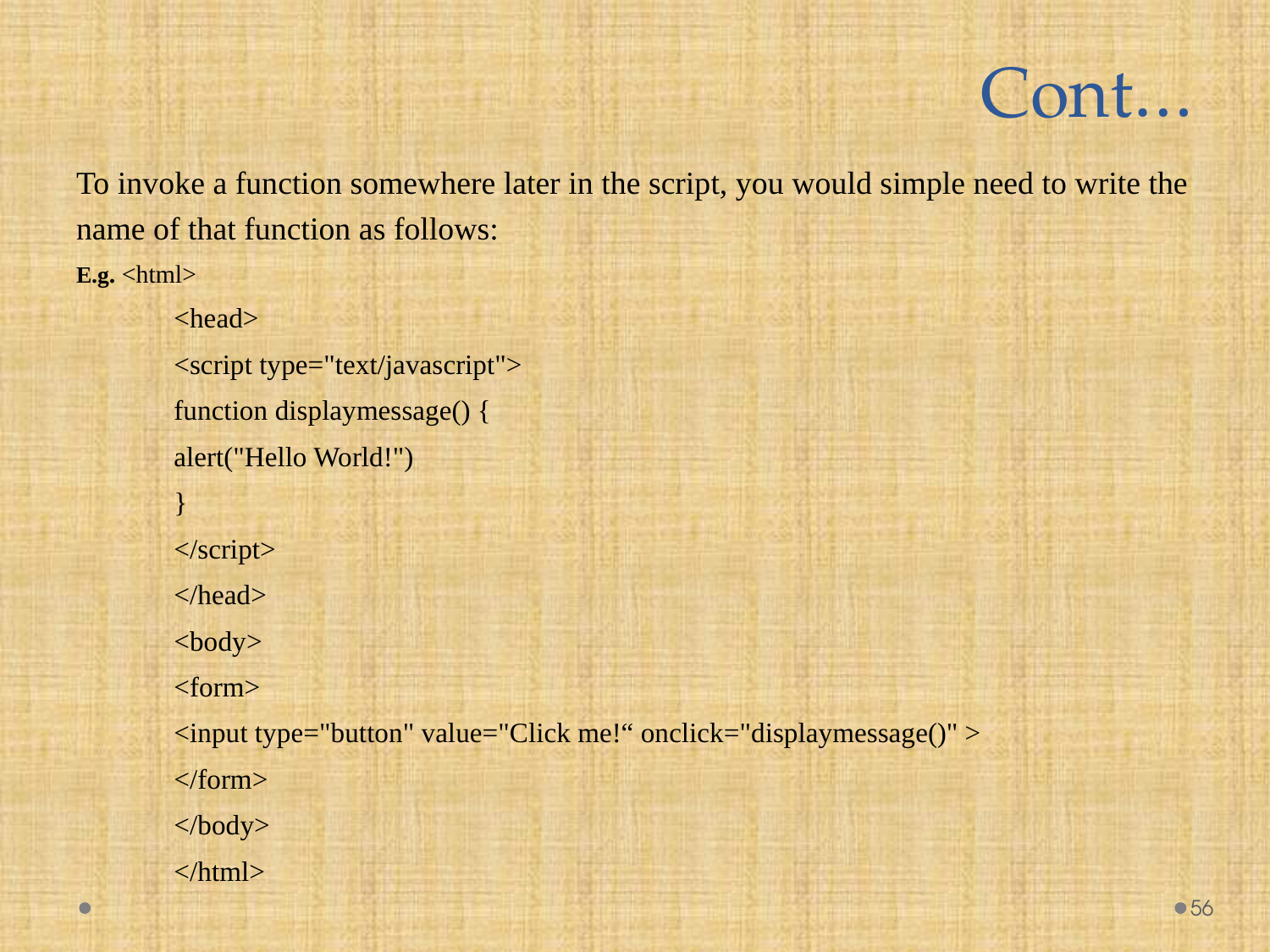

# Cont…
To invoke a function somewhere later in the script, you would simple need to write the name of that function as follows:
E.g. <html>
<head>
<script type="text/javascript">
function displaymessage() {
alert("Hello World!")
}
</script>
</head>
<body>
<form>
<input type="button" value="Click me!“ onclick="displaymessage()" >
</form>
</body>
</html>
56